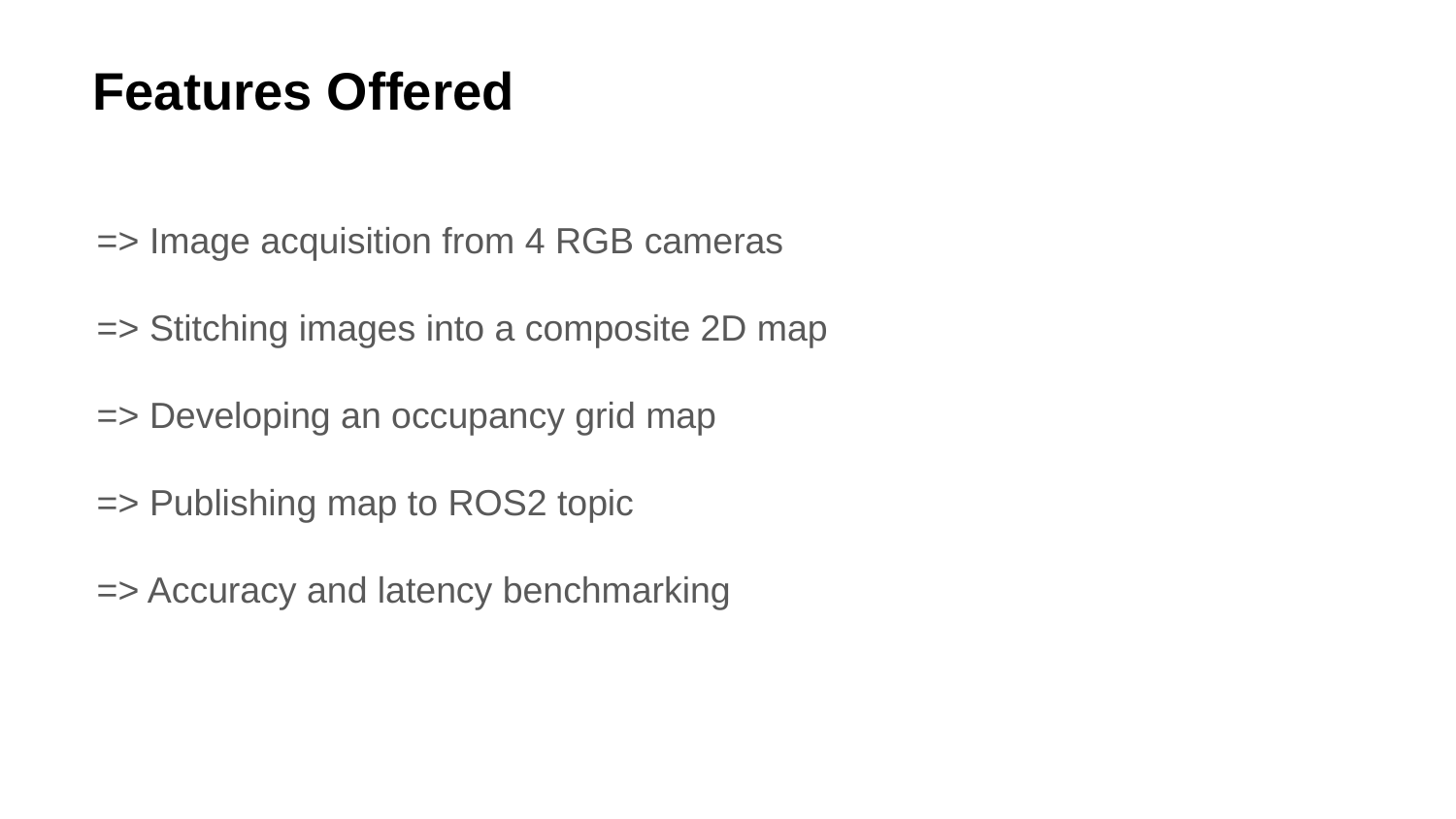

Features Offered
=> Image acquisition from 4 RGB cameras

=> Stitching images into a composite 2D map

=> Developing an occupancy grid map

=> Publishing map to ROS2 topic

=> Accuracy and latency benchmarking